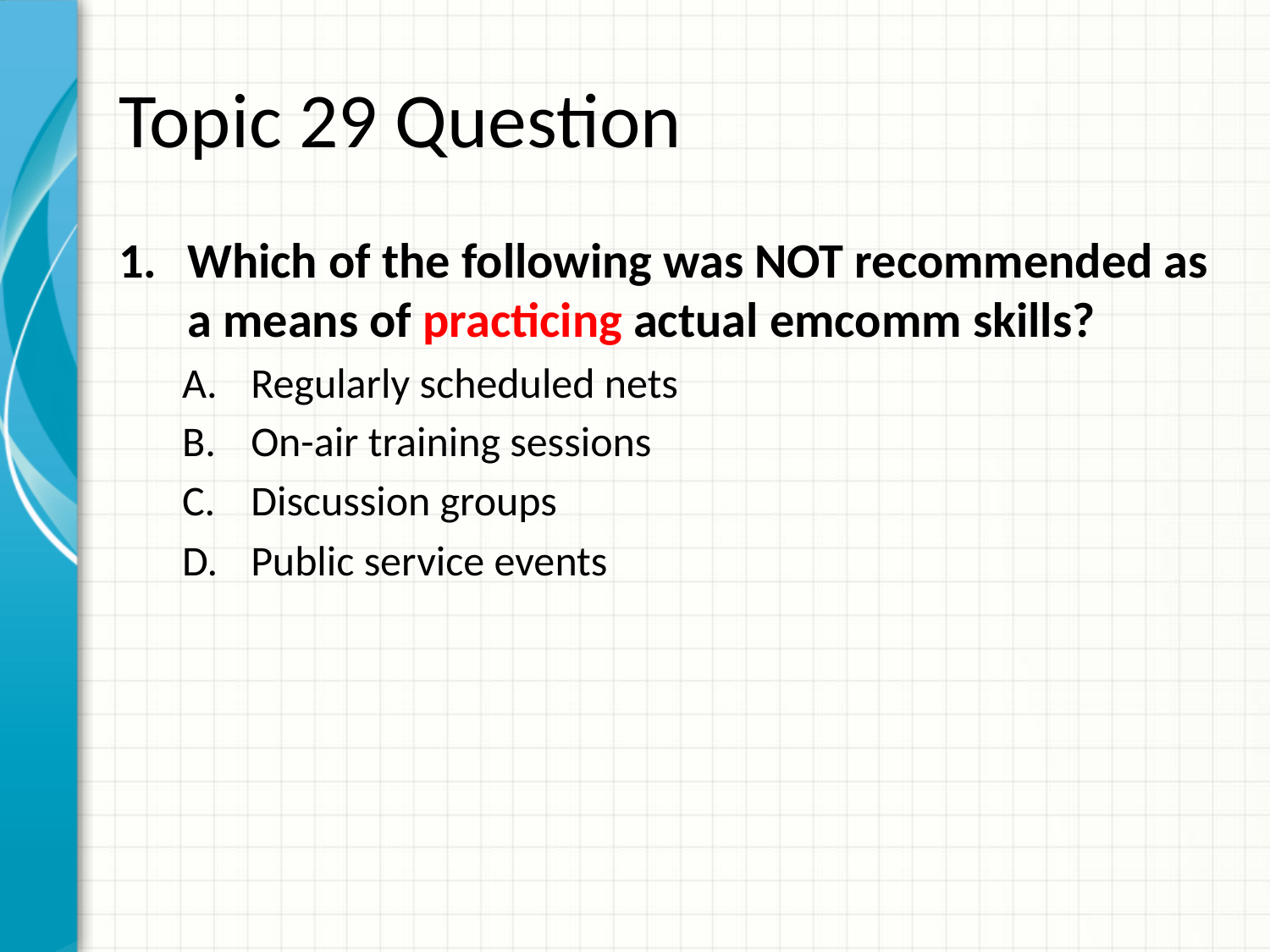

# Topic 29 Question
Which of the following was NOT recommended as a means of practicing actual emcomm skills?
Regularly scheduled nets
On-air training sessions
Discussion groups
Public service events